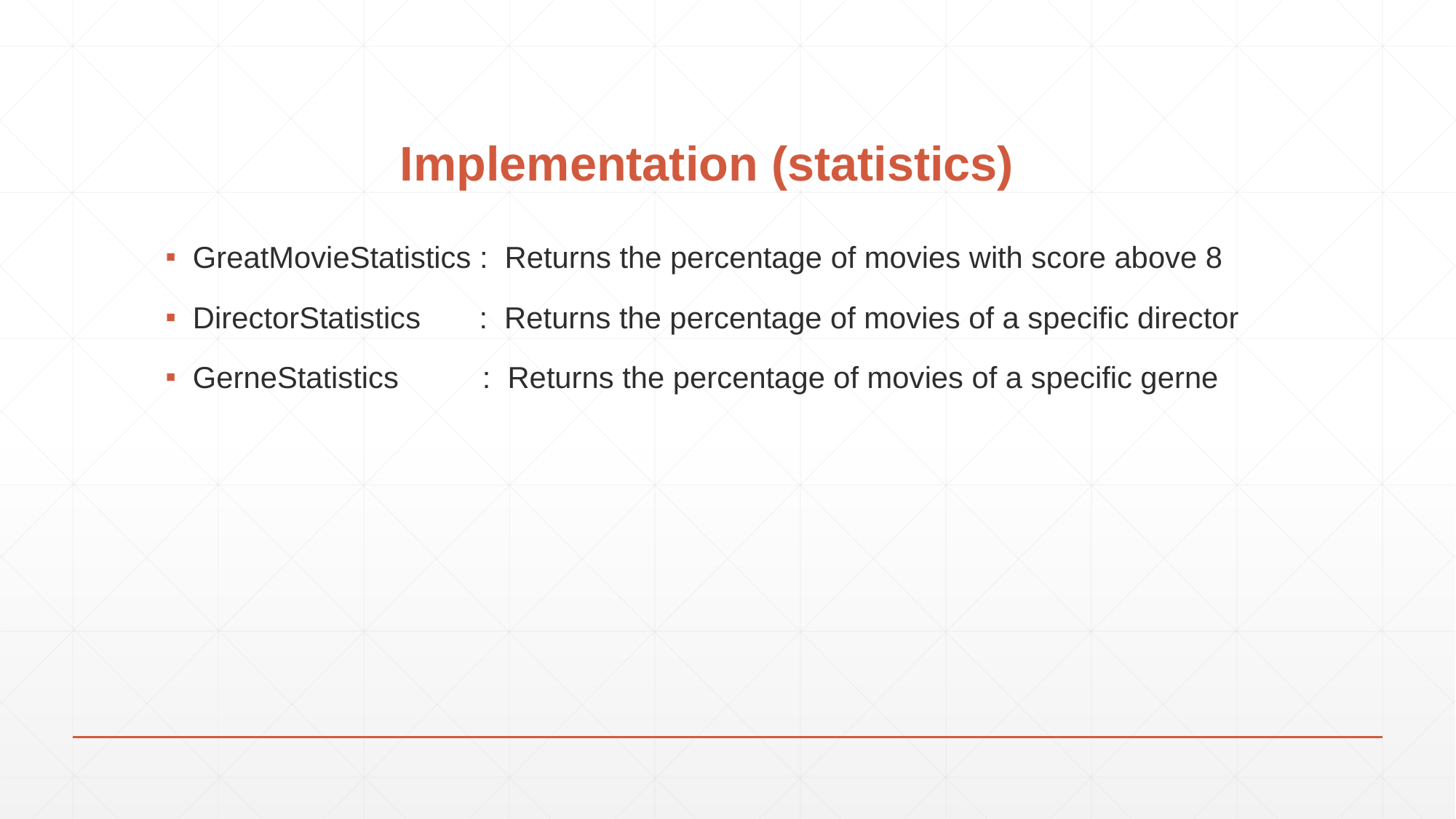

# Implementation (statistics)
GreatMovieStatistics :  Returns the percentage of movies with score above 8
DirectorStatistics       :  Returns the percentage of movies of a specific director
GerneStatistics          :  Returns the percentage of movies of a specific gerne